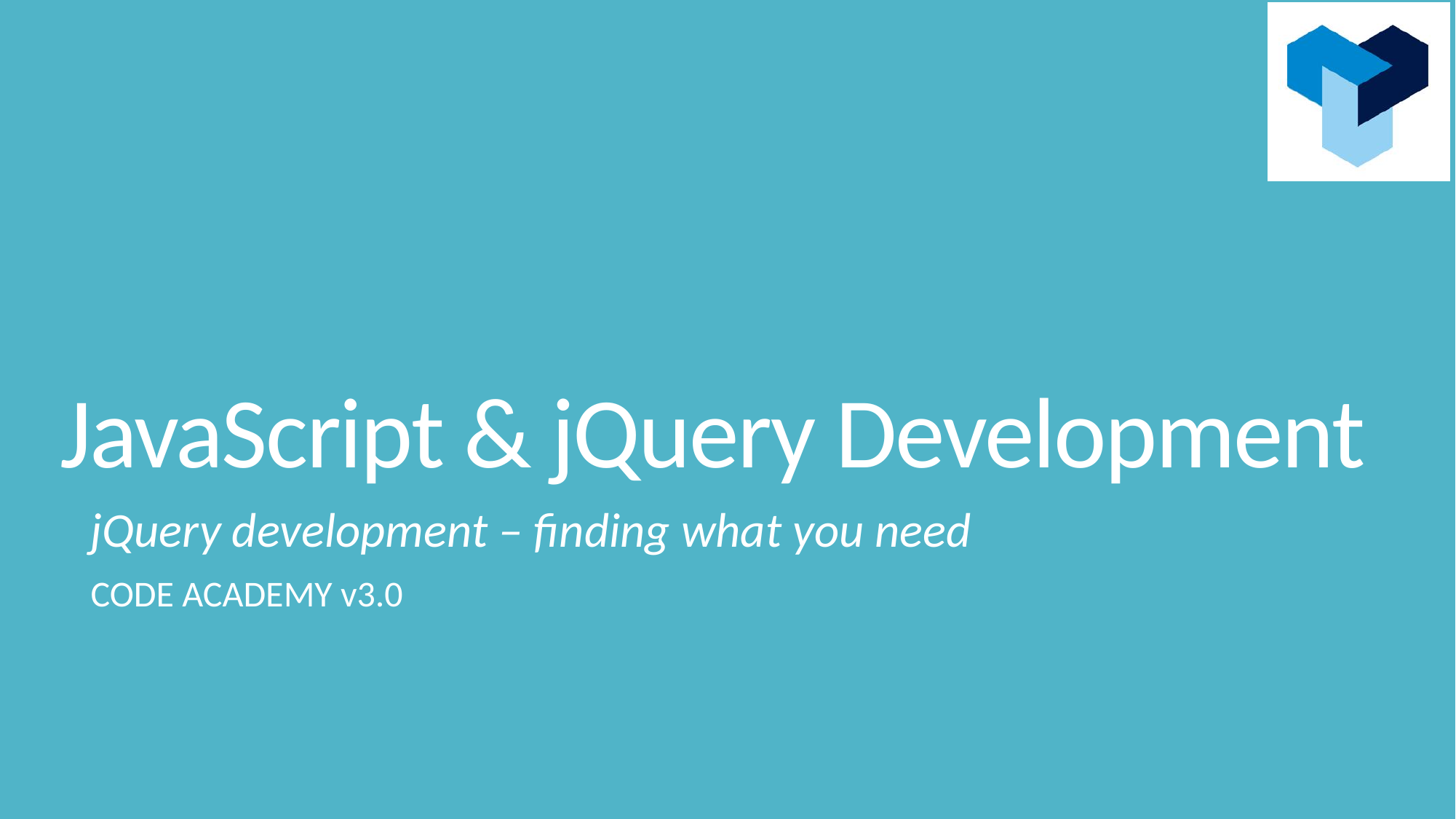

# JavaScript & jQuery Development
jQuery development – finding what you need
CODE ACADEMY v3.0